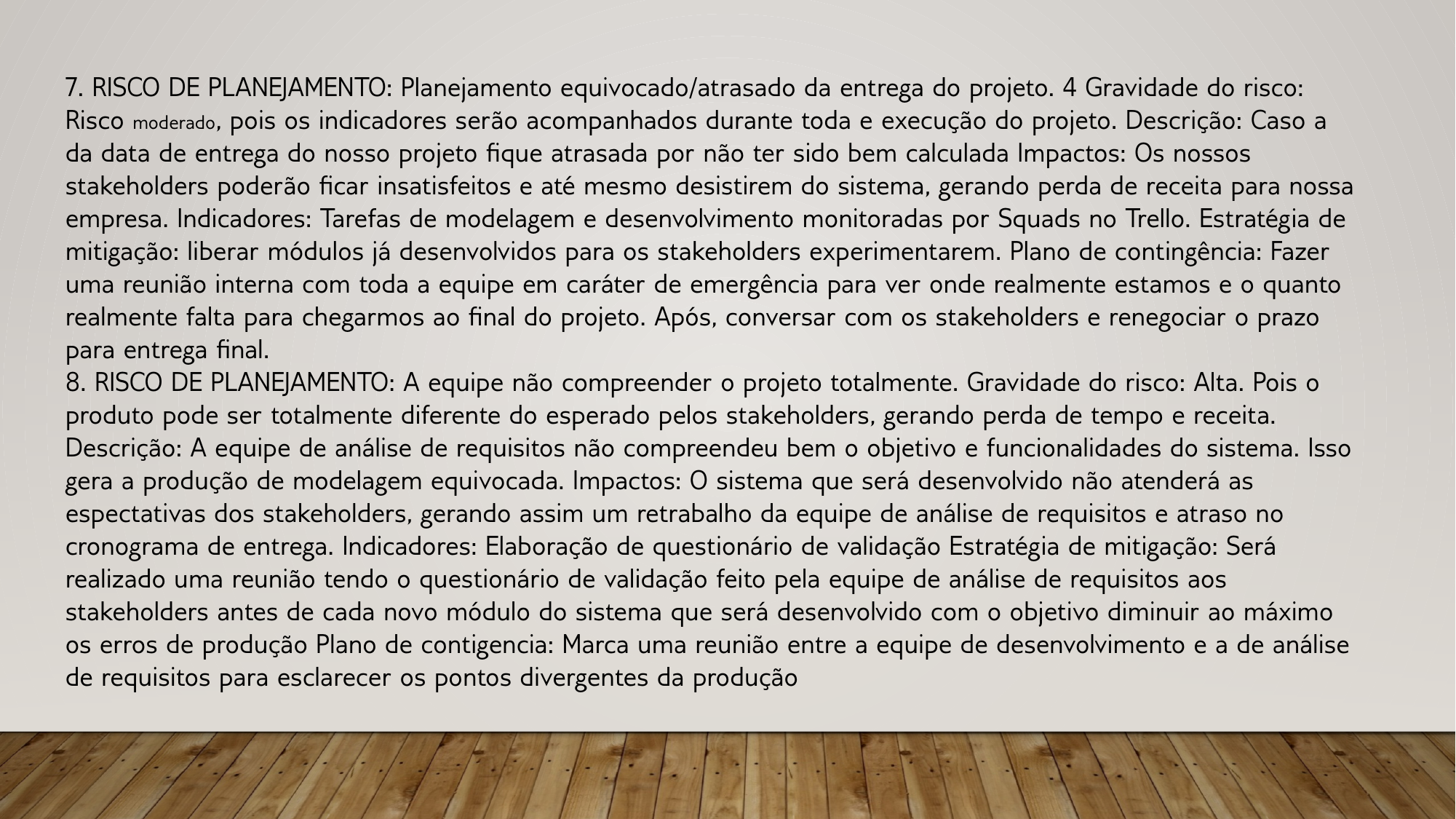

7. RISCO DE PLANEJAMENTO: Planejamento equivocado/atrasado da entrega do projeto. 4 Gravidade do risco: Risco moderado, pois os indicadores serão acompanhados durante toda e execução do projeto. Descrição: Caso a da data de entrega do nosso projeto fique atrasada por não ter sido bem calculada Impactos: Os nossos stakeholders poderão ficar insatisfeitos e até mesmo desistirem do sistema, gerando perda de receita para nossa empresa. Indicadores: Tarefas de modelagem e desenvolvimento monitoradas por Squads no Trello. Estratégia de mitigação: liberar módulos já desenvolvidos para os stakeholders experimentarem. Plano de contingência: Fazer uma reunião interna com toda a equipe em caráter de emergência para ver onde realmente estamos e o quanto realmente falta para chegarmos ao final do projeto. Após, conversar com os stakeholders e renegociar o prazo para entrega final.
8. RISCO DE PLANEJAMENTO: A equipe não compreender o projeto totalmente. Gravidade do risco: Alta. Pois o produto pode ser totalmente diferente do esperado pelos stakeholders, gerando perda de tempo e receita. Descrição: A equipe de análise de requisitos não compreendeu bem o objetivo e funcionalidades do sistema. Isso gera a produção de modelagem equivocada. Impactos: O sistema que será desenvolvido não atenderá as espectativas dos stakeholders, gerando assim um retrabalho da equipe de análise de requisitos e atraso no cronograma de entrega. Indicadores: Elaboração de questionário de validação Estratégia de mitigação: Será realizado uma reunião tendo o questionário de validação feito pela equipe de análise de requisitos aos stakeholders antes de cada novo módulo do sistema que será desenvolvido com o objetivo diminuir ao máximo os erros de produção Plano de contigencia: Marca uma reunião entre a equipe de desenvolvimento e a de análise de requisitos para esclarecer os pontos divergentes da produção